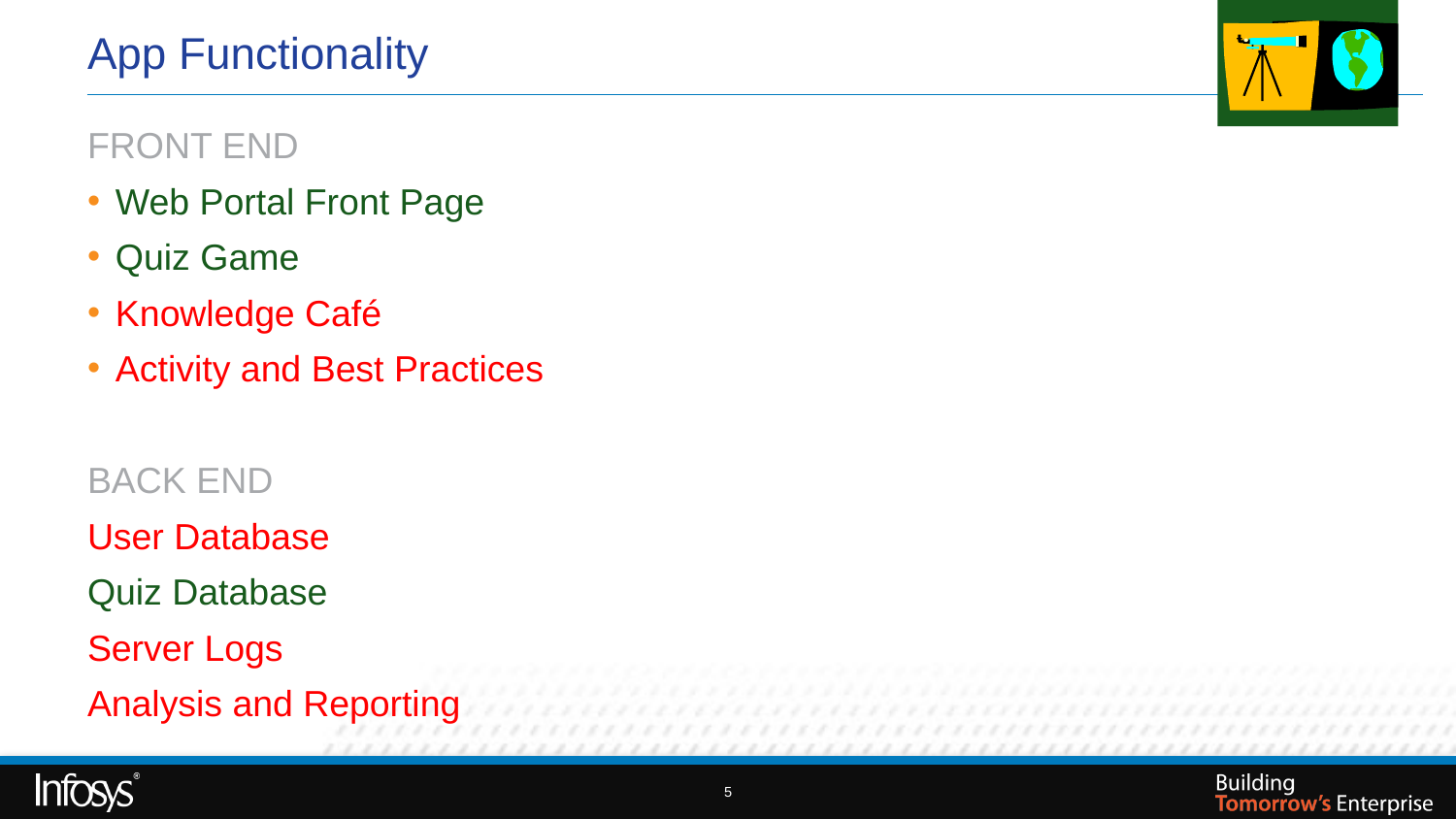

# App Functionality
FRONT END
Web Portal Front Page
Quiz Game
Knowledge Café
Activity and Best Practices

BACK END
User Database
Quiz Database
Server Logs
Analysis and Reporting

5